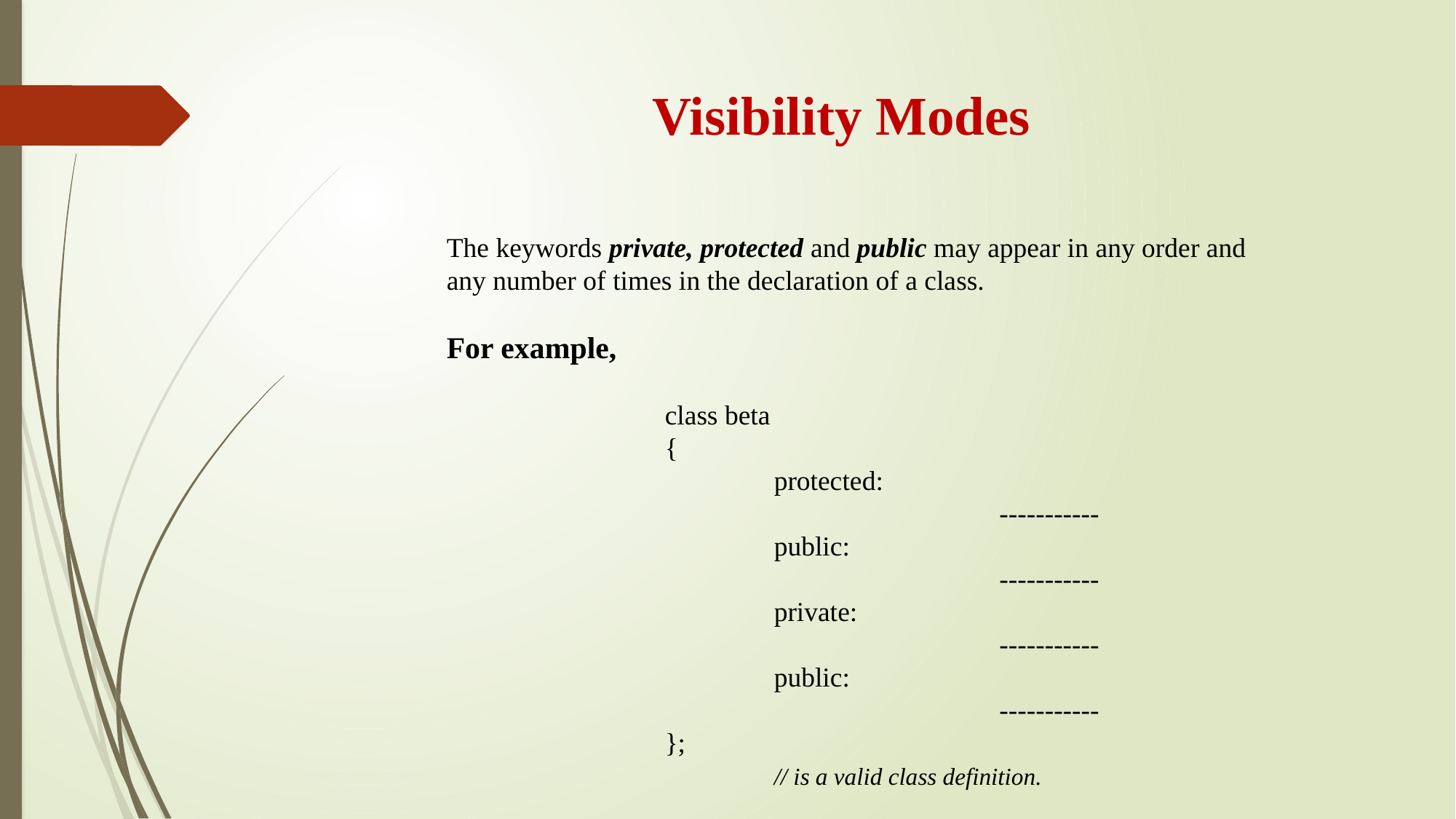

# Visibility Modes
The keywords private, protected and public may appear in any order and any number of times in the declaration of a class.

For example,

		class beta
		{
			protected:
					 -----------
			public:
					 -----------
			private:
					 -----------
			public:
					 -----------
		};								// is a valid class definition.